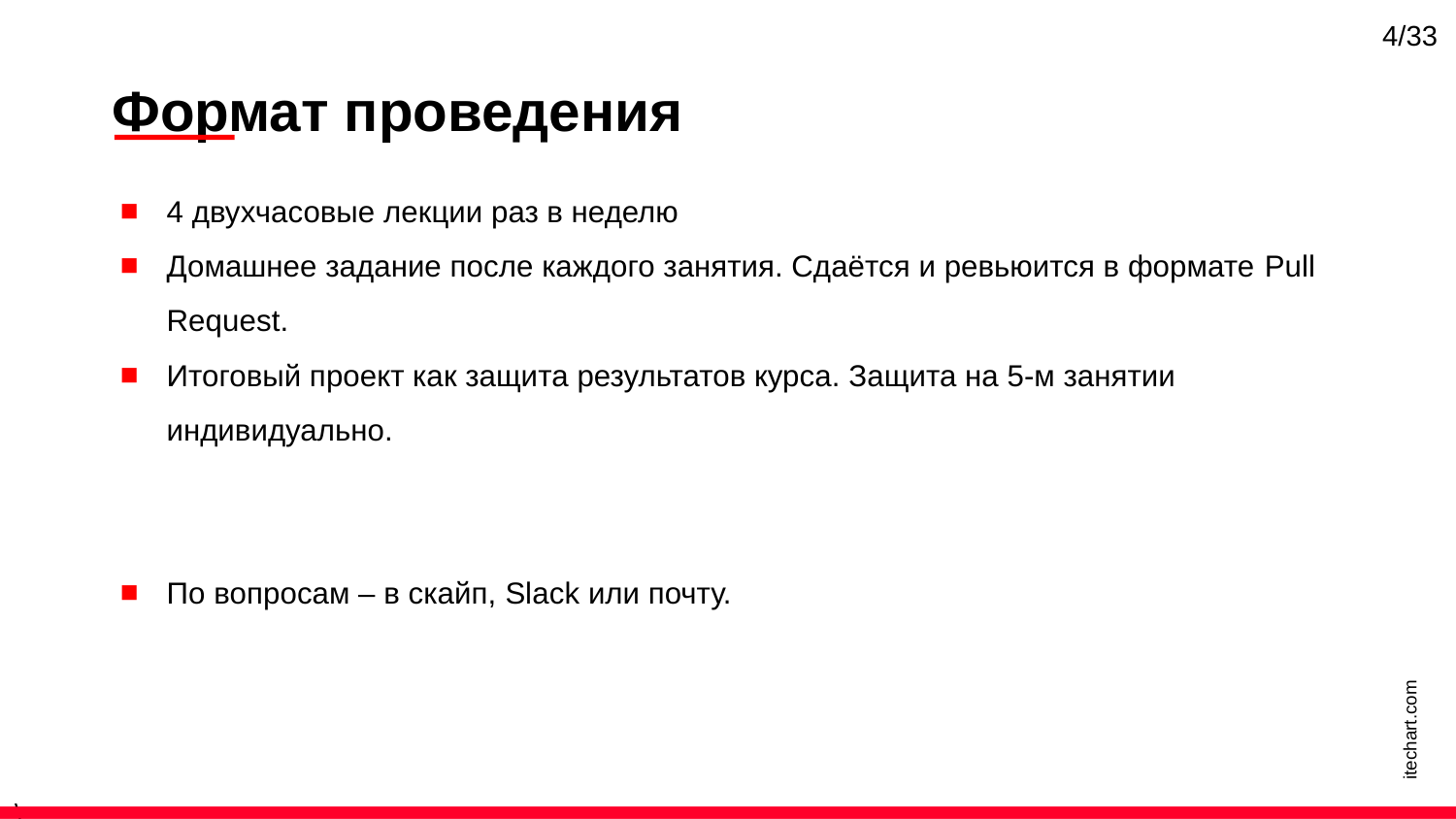

4/33
Формат проведения

4 двухчасовые лекции раз в неделю
Домашнее задание после каждого занятия. Сдаётся и ревьюится в формате Pull Request.
Итоговый проект как защита результатов курса. Защита на 5-м занятии индивидуально.

По вопросам – в скайп, Slack или почту.

itechart.com